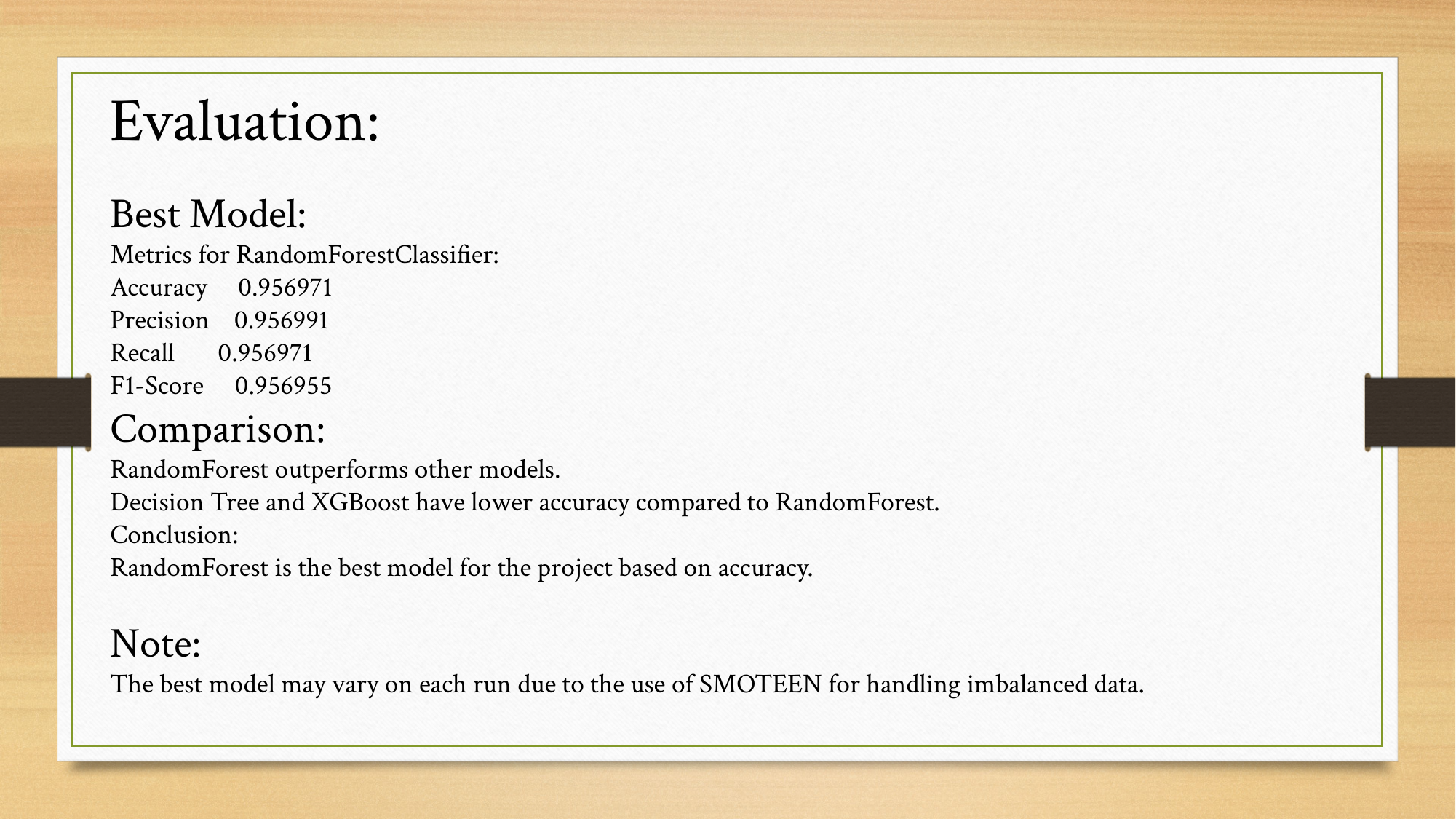

Evaluation:

Best Model:
Metrics for RandomForestClassifier:
Accuracy     0.956971
Precision    0.956991
Recall       0.956971
F1-Score     0.956955
Comparison:
RandomForest outperforms other models.
Decision Tree and XGBoost have lower accuracy compared to RandomForest.
Conclusion:
RandomForest is the best model for the project based on accuracy.

Note:
The best model may vary on each run due to the use of SMOTEEN for handling imbalanced data.